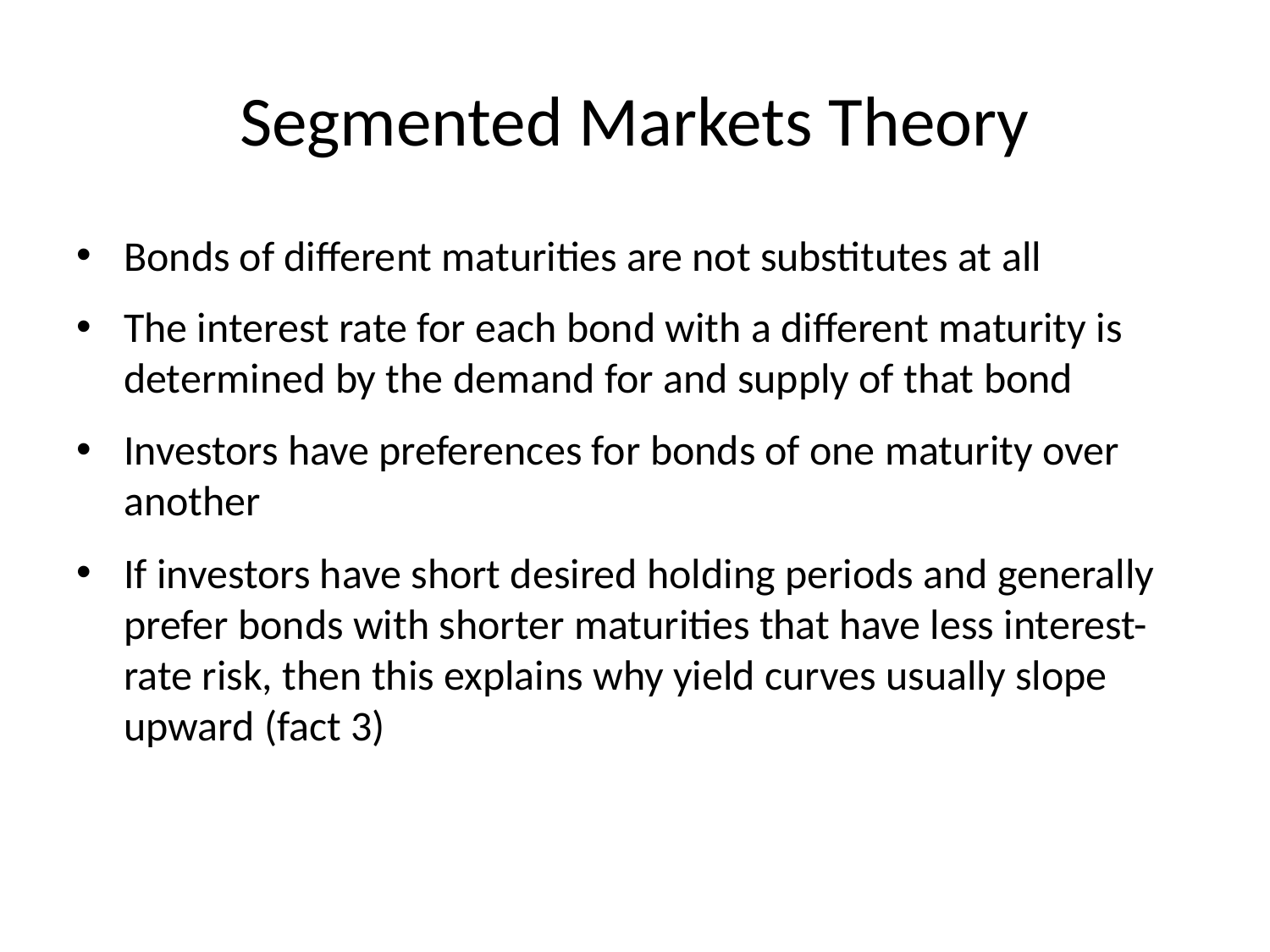

# Segmented Markets Theory
Bonds of different maturities are not substitutes at all
The interest rate for each bond with a different maturity is determined by the demand for and supply of that bond
Investors have preferences for bonds of one maturity over another
If investors have short desired holding periods and generally prefer bonds with shorter maturities that have less interest-rate risk, then this explains why yield curves usually slope upward (fact 3)